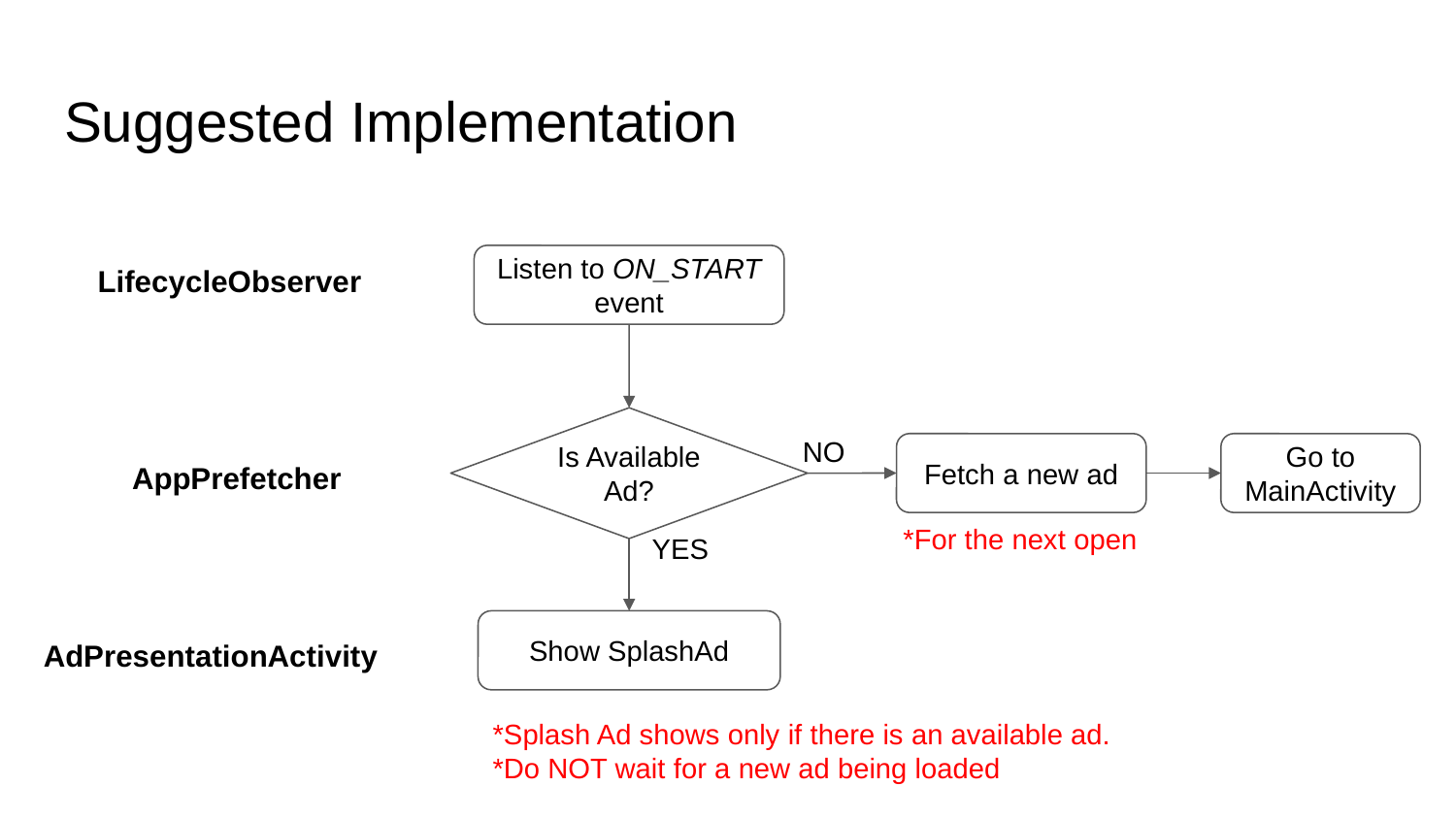

Suggested Implementation
Listen to ON_START event
LifecycleObserver
Is Available Ad?
NO
Fetch a new ad
Go to MainActivity
AppPrefetcher
*For the next open
YES
Show SplashAd
AdPresentationActivity
*Splash Ad shows only if there is an available ad.
*Do NOT wait for a new ad being loaded